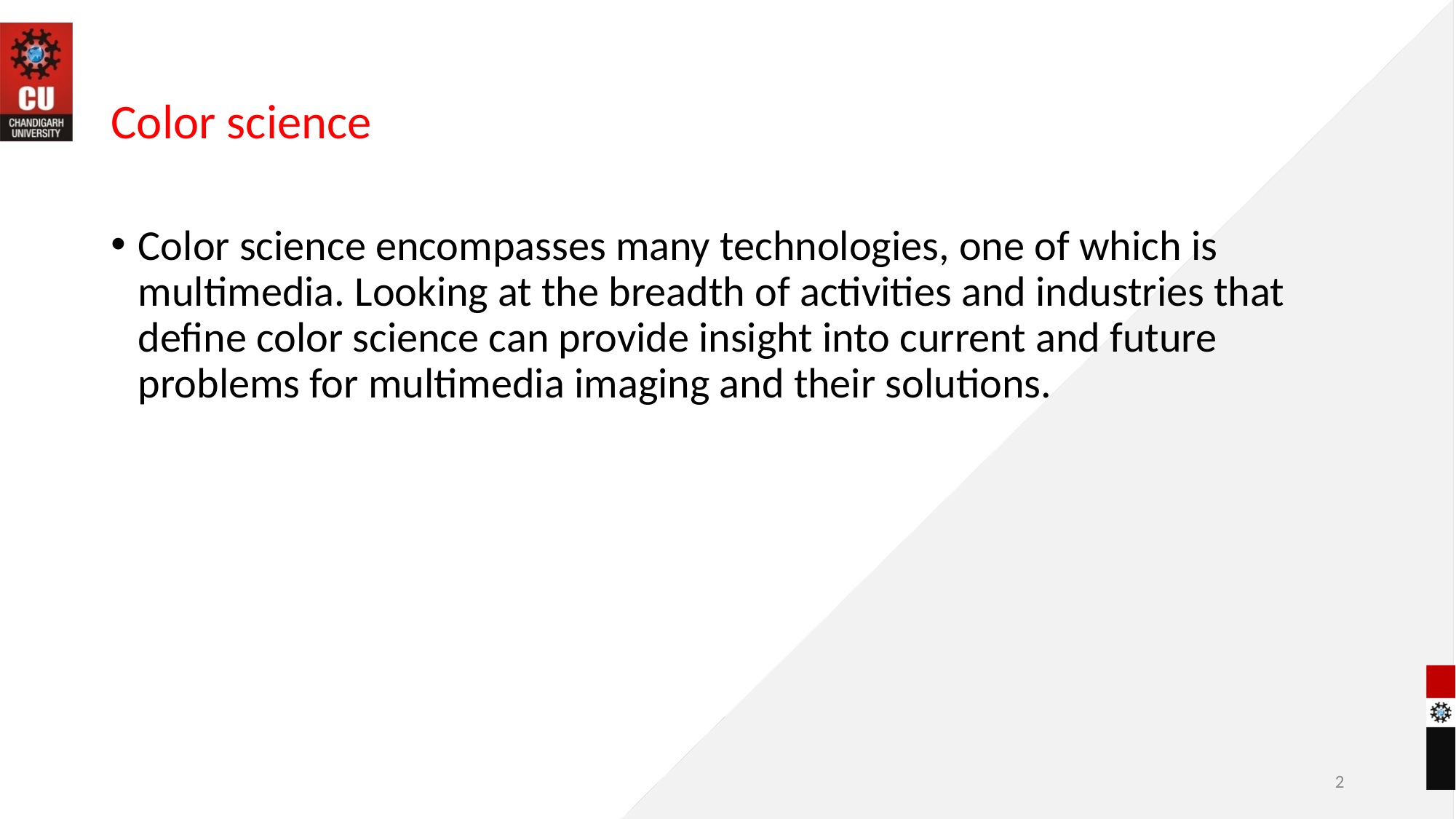

# Color science
Color science encompasses many technologies, one of which is multimedia. Looking at the breadth of activities and industries that define color science can provide insight into current and future problems for multimedia imaging and their solutions.
2